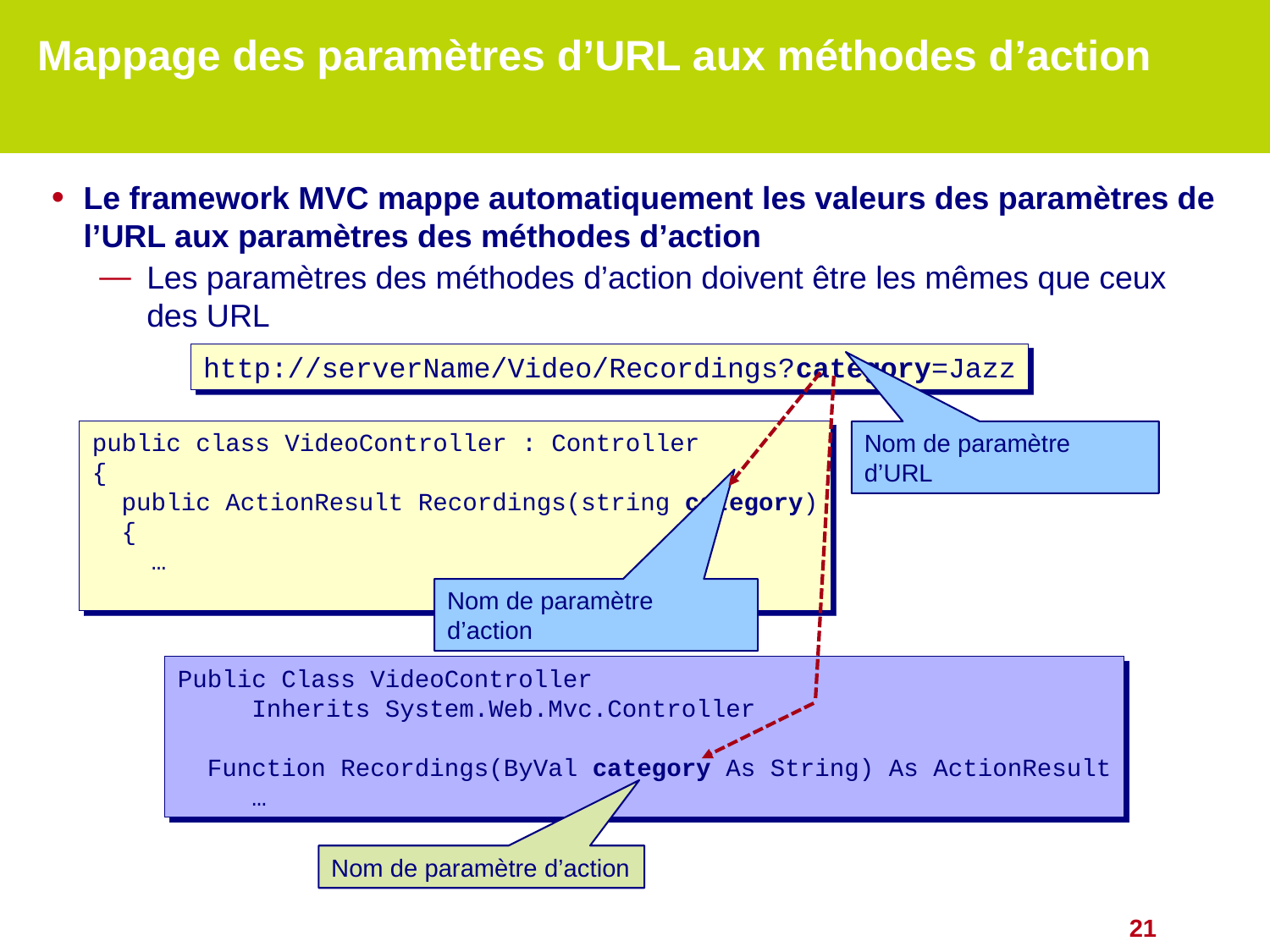

# Mappage des paramètres d’URL aux méthodes d’action
Le framework MVC mappe automatiquement les valeurs des paramètres de l’URL aux paramètres des méthodes d’action
Les paramètres des méthodes d’action doivent être les mêmes que ceux des URL
http://serverName/Video/Recordings?category=Jazz
public class VideoController : Controller
{
  public ActionResult Recordings(string category)
  {
    …

Nom de paramètre d’URL
Nom de paramètre d’action
Public Class VideoController
     Inherits System.Web.Mvc.Controller

  Function Recordings(ByVal category As String) As ActionResult
     …
Nom de paramètre d’action